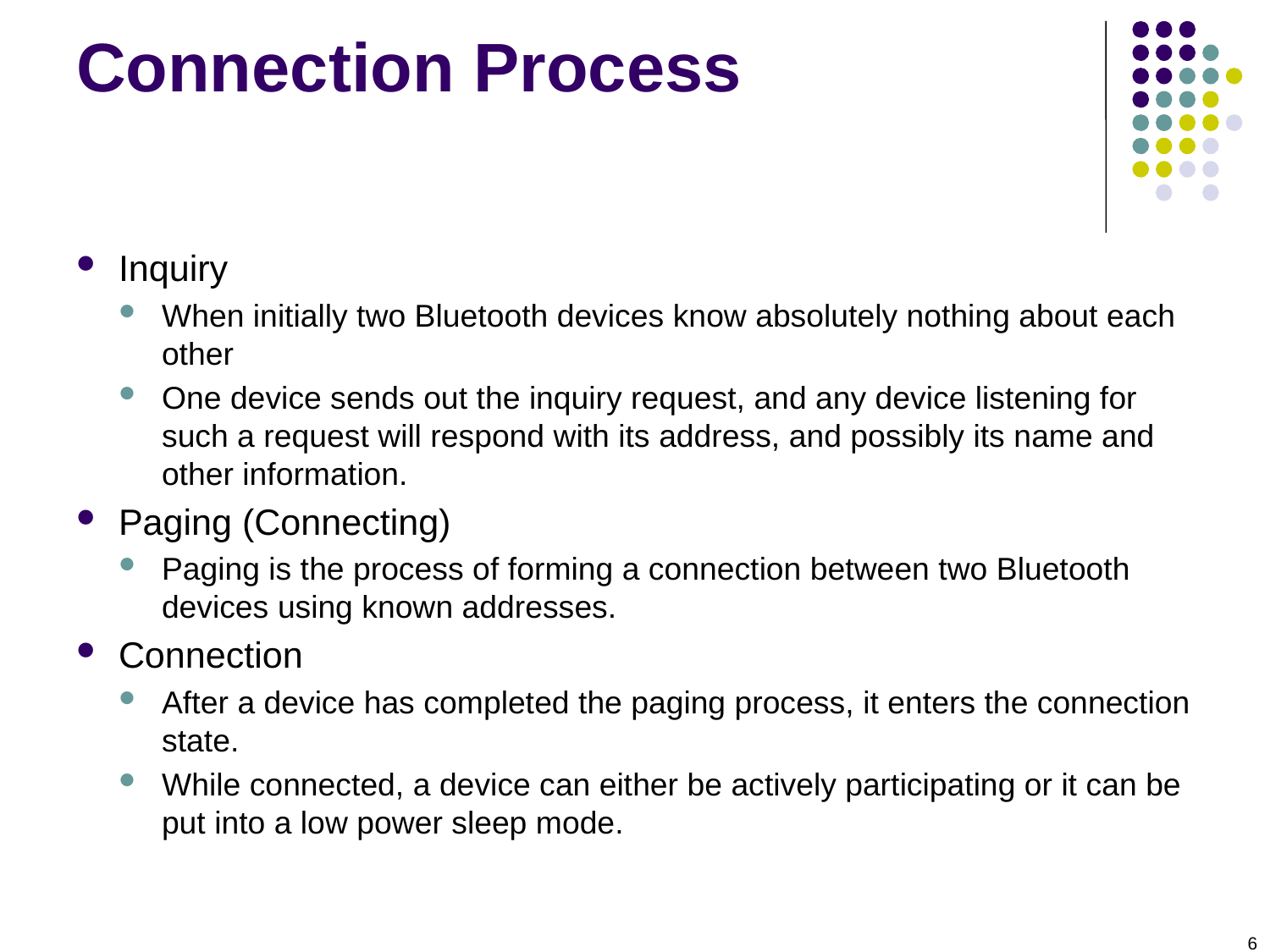

# Connection Process
Inquiry
When initially two Bluetooth devices know absolutely nothing about each other
One device sends out the inquiry request, and any device listening for such a request will respond with its address, and possibly its name and other information.
Paging (Connecting)
Paging is the process of forming a connection between two Bluetooth devices using known addresses.
Connection
After a device has completed the paging process, it enters the connection state.
While connected, a device can either be actively participating or it can be put into a low power sleep mode.
6